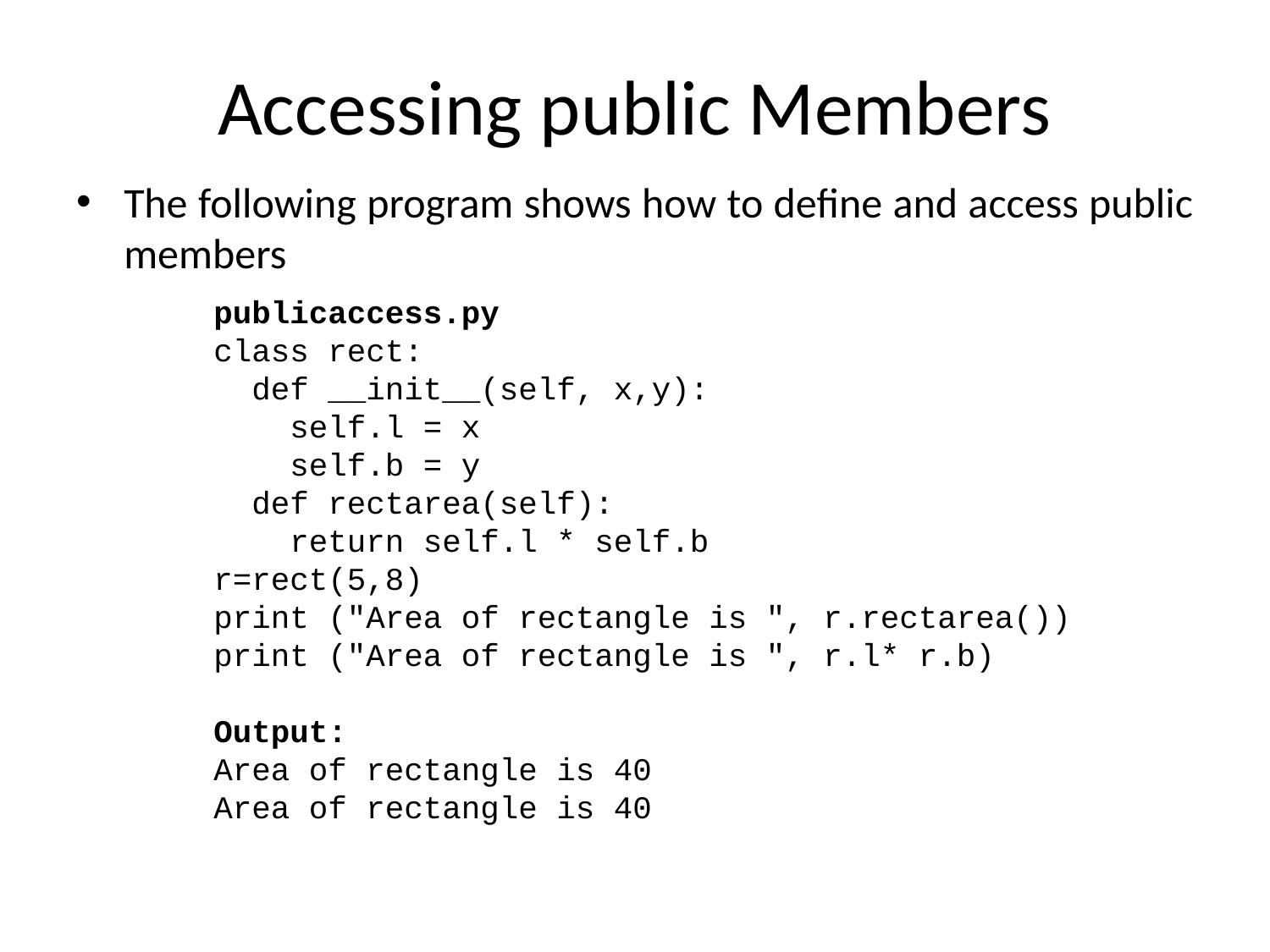

# Accessing public Members
The following program shows how to define and access public members
publicaccess.py
class rect:
  def __init__(self, x,y):
    self.l = x
    self.b = y
  def rectarea(self):
    return self.l * self.b
r=rect(5,8)
print ("Area of rectangle is ", r.rectarea())
print ("Area of rectangle is ", r.l* r.b)

Output:
Area of rectangle is 40
Area of rectangle is 40